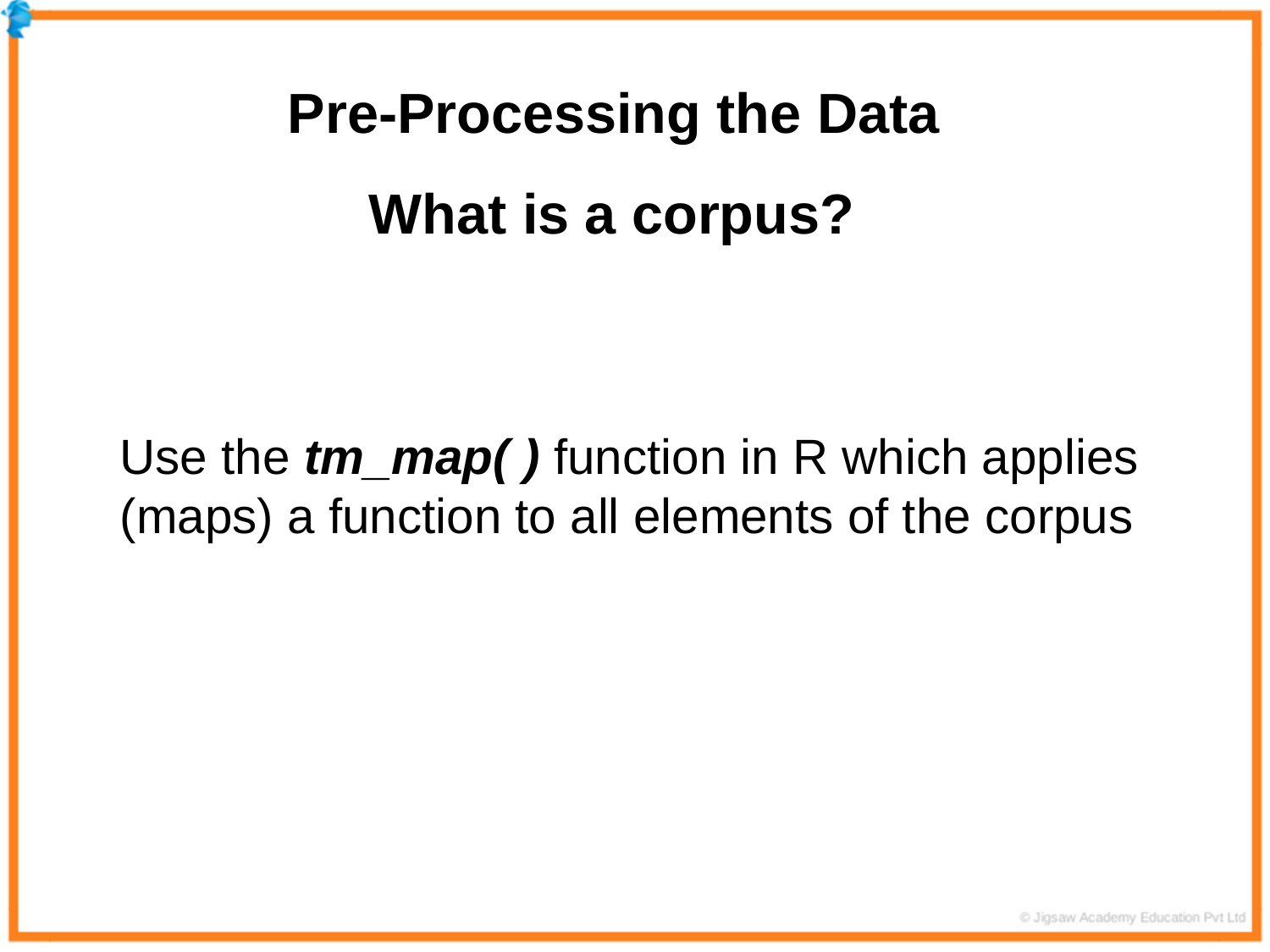

Pre-Processing the Data
What is a corpus?

Use the tm_map( ) function in R which applies (maps) a function to all elements of the corpus